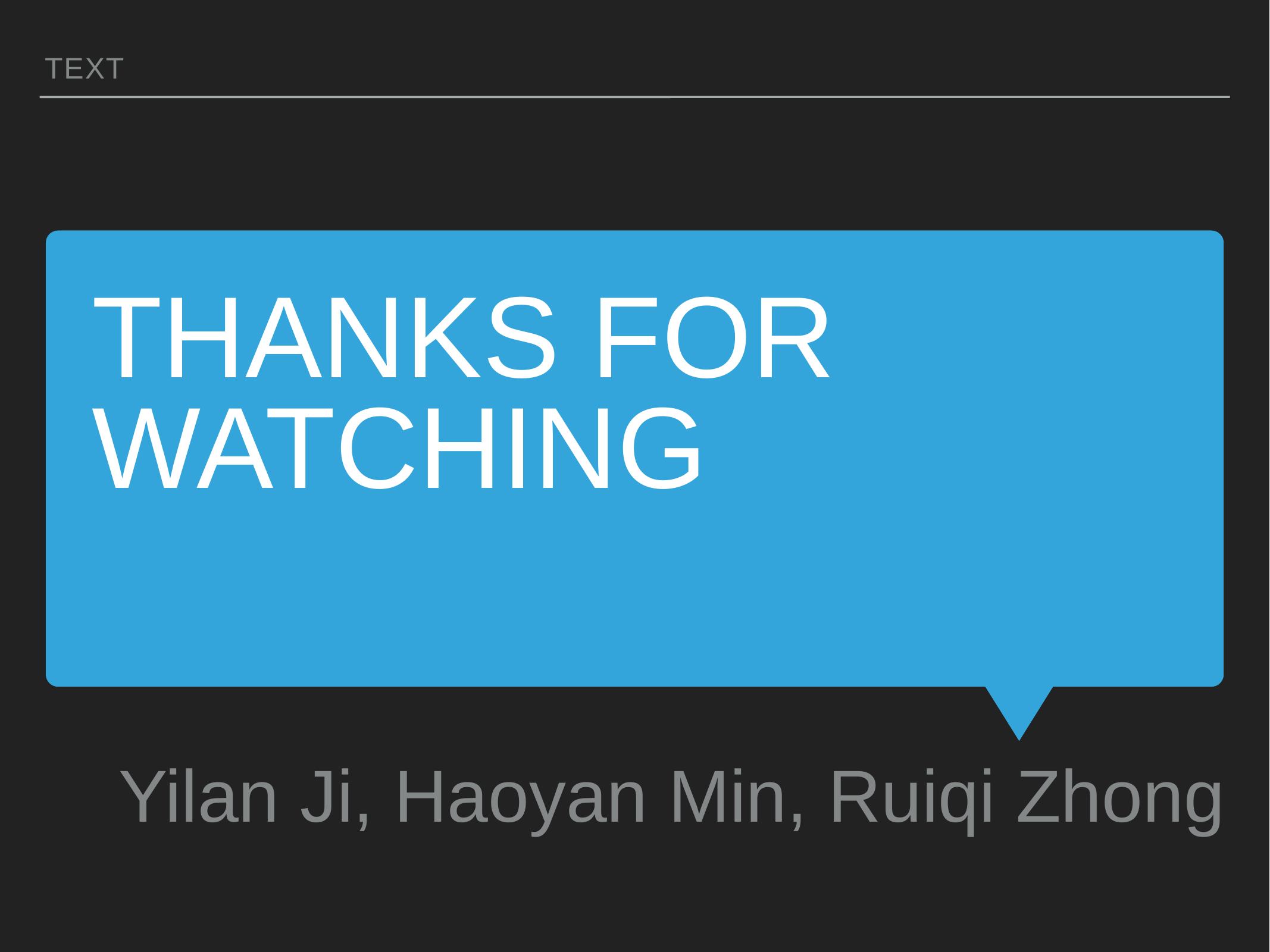

Text
Thanks for Watching
Yilan Ji, Haoyan Min, Ruiqi Zhong